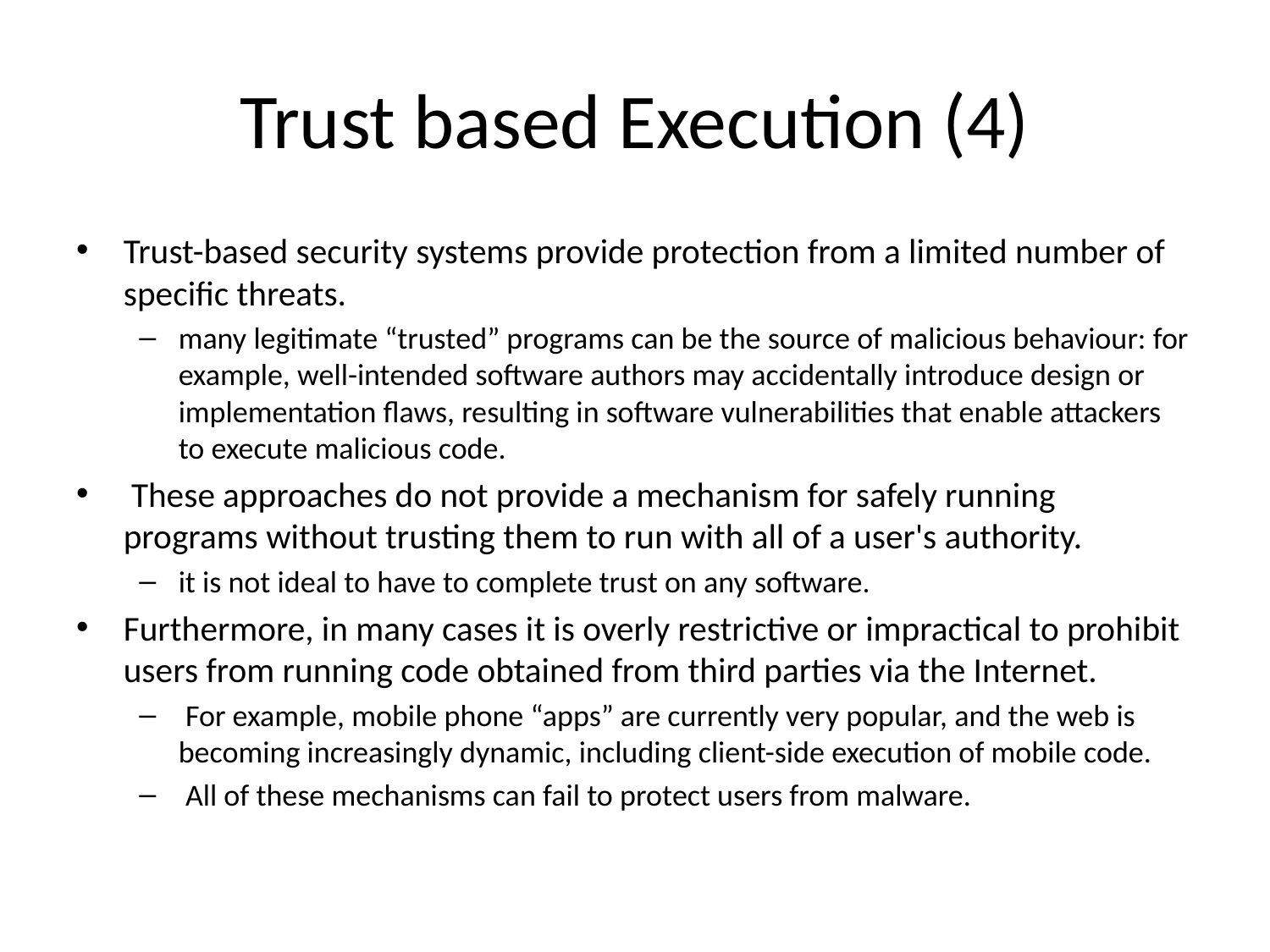

# Trust based Execution (4)
Trust-based security systems provide protection from a limited number of specific threats.
many legitimate “trusted” programs can be the source of malicious behaviour: for example, well-intended software authors may accidentally introduce design or implementation flaws, resulting in software vulnerabilities that enable attackers to execute malicious code.
 These approaches do not provide a mechanism for safely running programs without trusting them to run with all of a user's authority.
it is not ideal to have to complete trust on any software.
Furthermore, in many cases it is overly restrictive or impractical to prohibit users from running code obtained from third parties via the Internet.
 For example, mobile phone “apps” are currently very popular, and the web is becoming increasingly dynamic, including client-side execution of mobile code.
 All of these mechanisms can fail to protect users from malware.